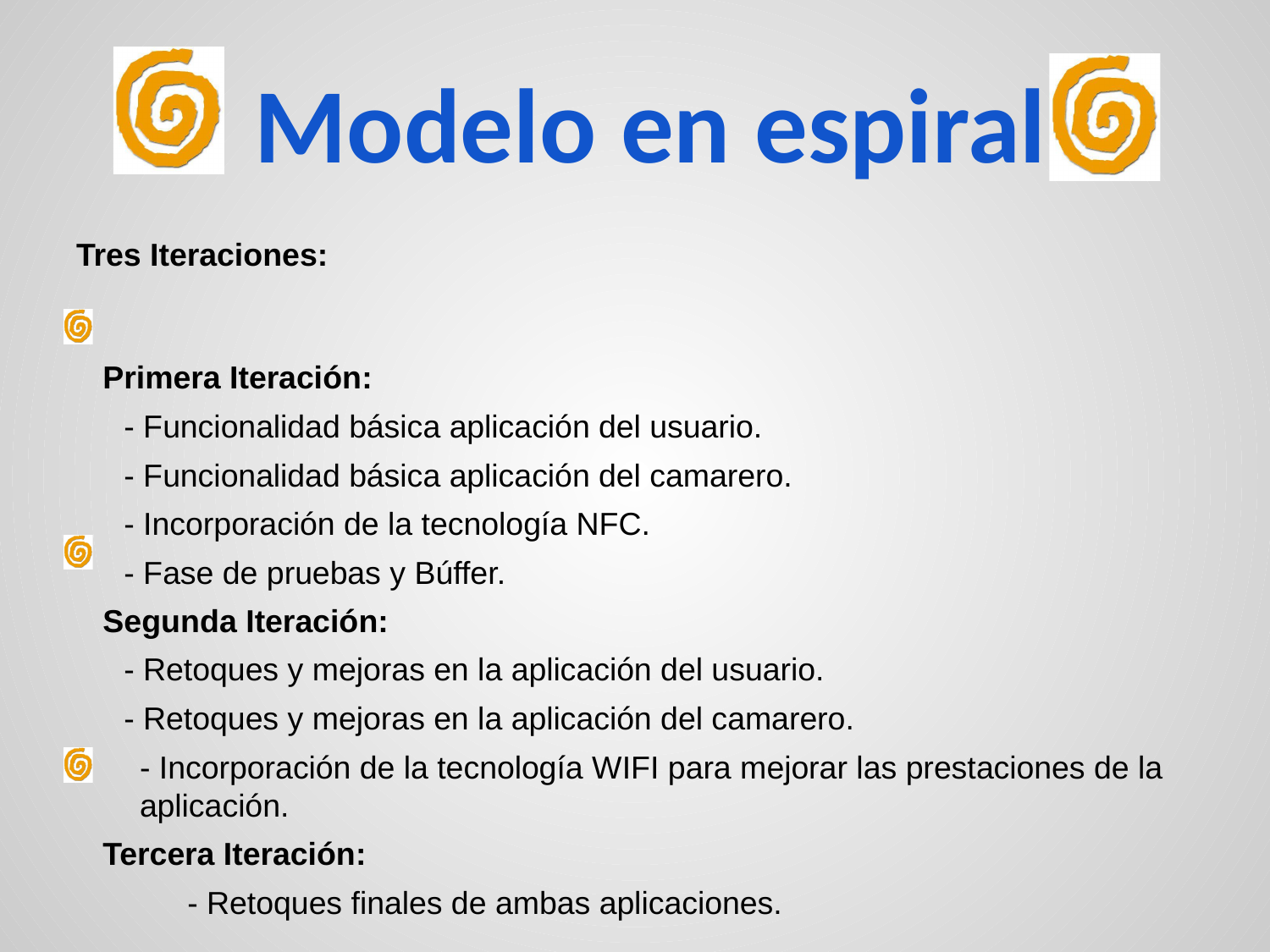

# Modelo en espiral

Tres Iteraciones:

   Primera Iteración:
	- Funcionalidad básica aplicación del usuario.
	- Funcionalidad básica aplicación del camarero.
	- Incorporación de la tecnología NFC.
	- Fase de pruebas y Búffer.
   Segunda Iteración:
	- Retoques y mejoras en la aplicación del usuario.
	- Retoques y mejoras en la aplicación del camarero.
- Incorporación de la tecnología WIFI para mejorar las prestaciones de la aplicación.
   Tercera Iteración:
- Retoques finales de ambas aplicaciones.